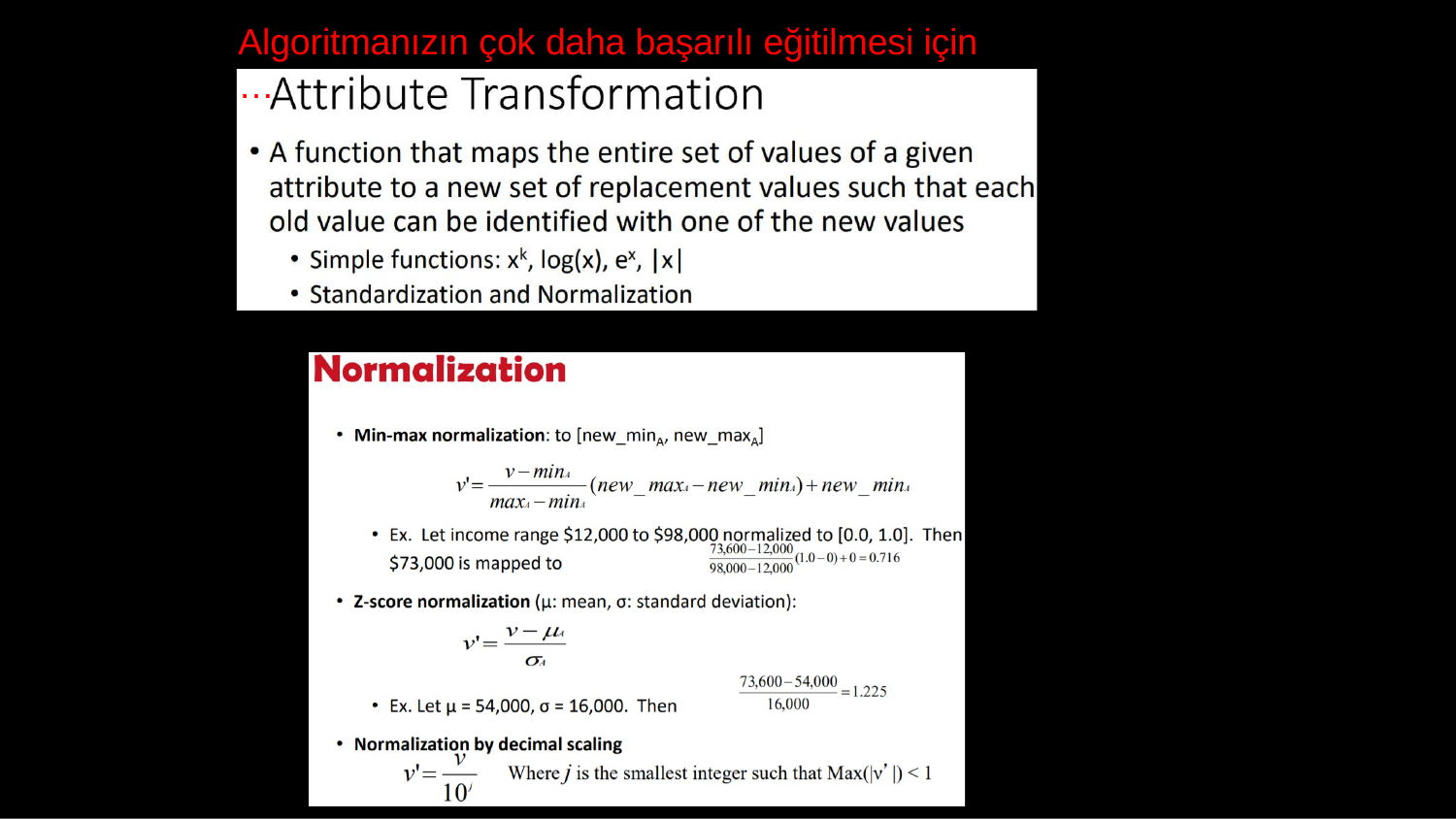

# Algoritmanızın çok daha başarılı eğitilmesi için …